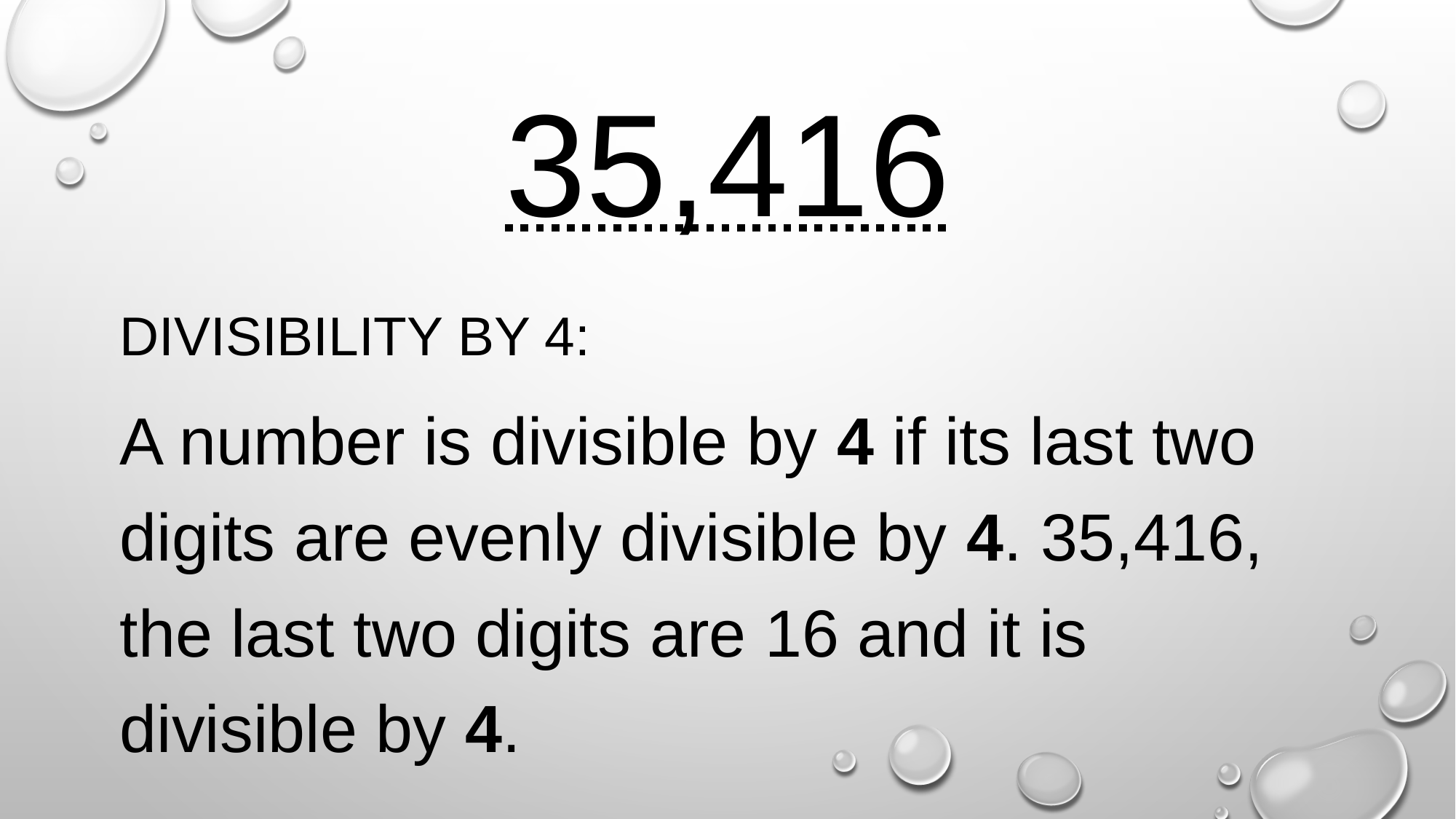

# 35,416
Divisibility by 4:
A number is divisible by 4 if its last two digits are evenly divisible by 4. 35,416, the last two digits are 16 and it is divisible by 4.